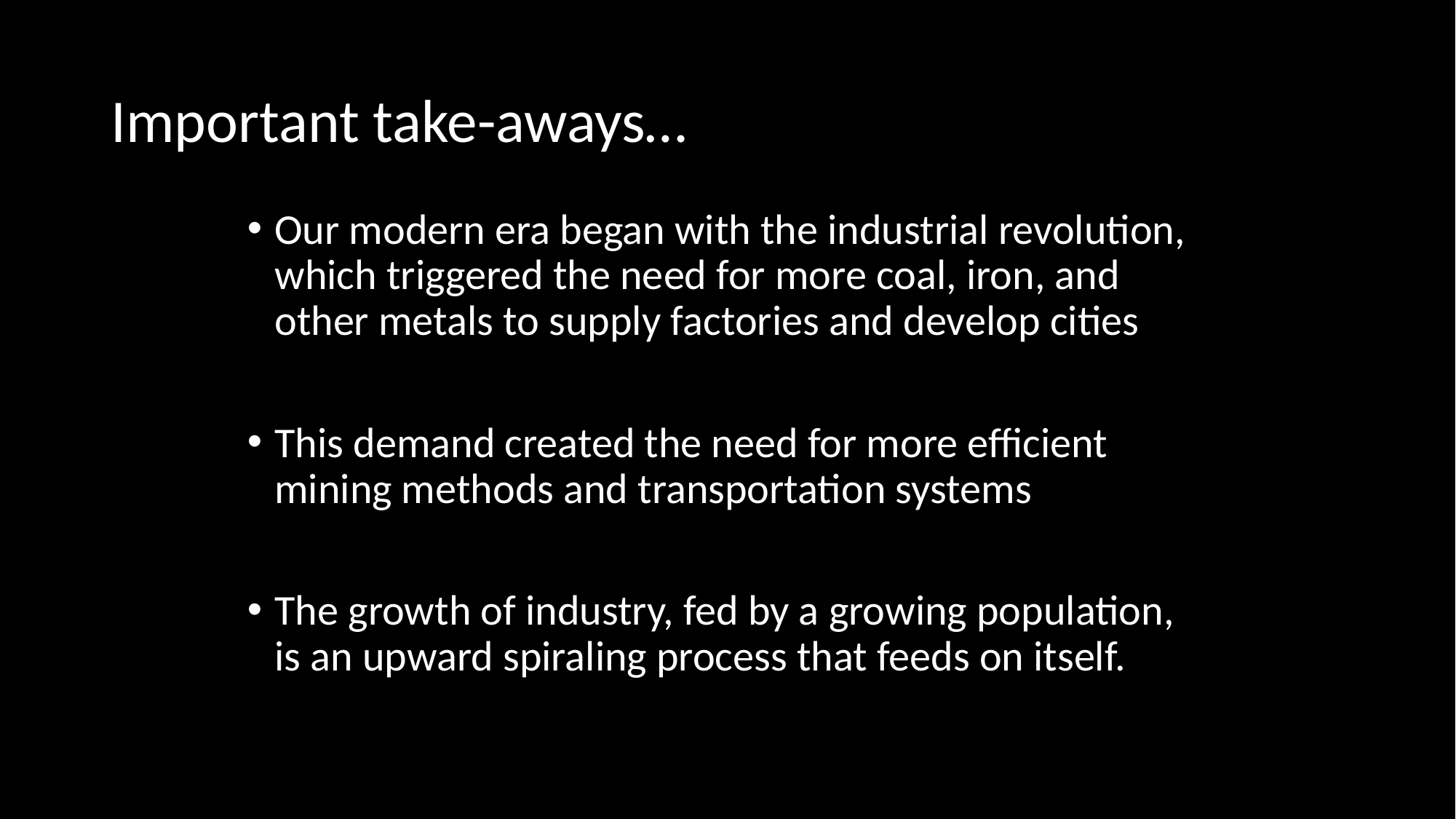

# Important take-aways…
Our modern era began with the industrial revolution, which triggered the need for more coal, iron, and other metals to supply factories and develop cities

This demand created the need for more efficient mining methods and transportation systems

The growth of industry, fed by a growing population, is an upward spiraling process that feeds on itself.